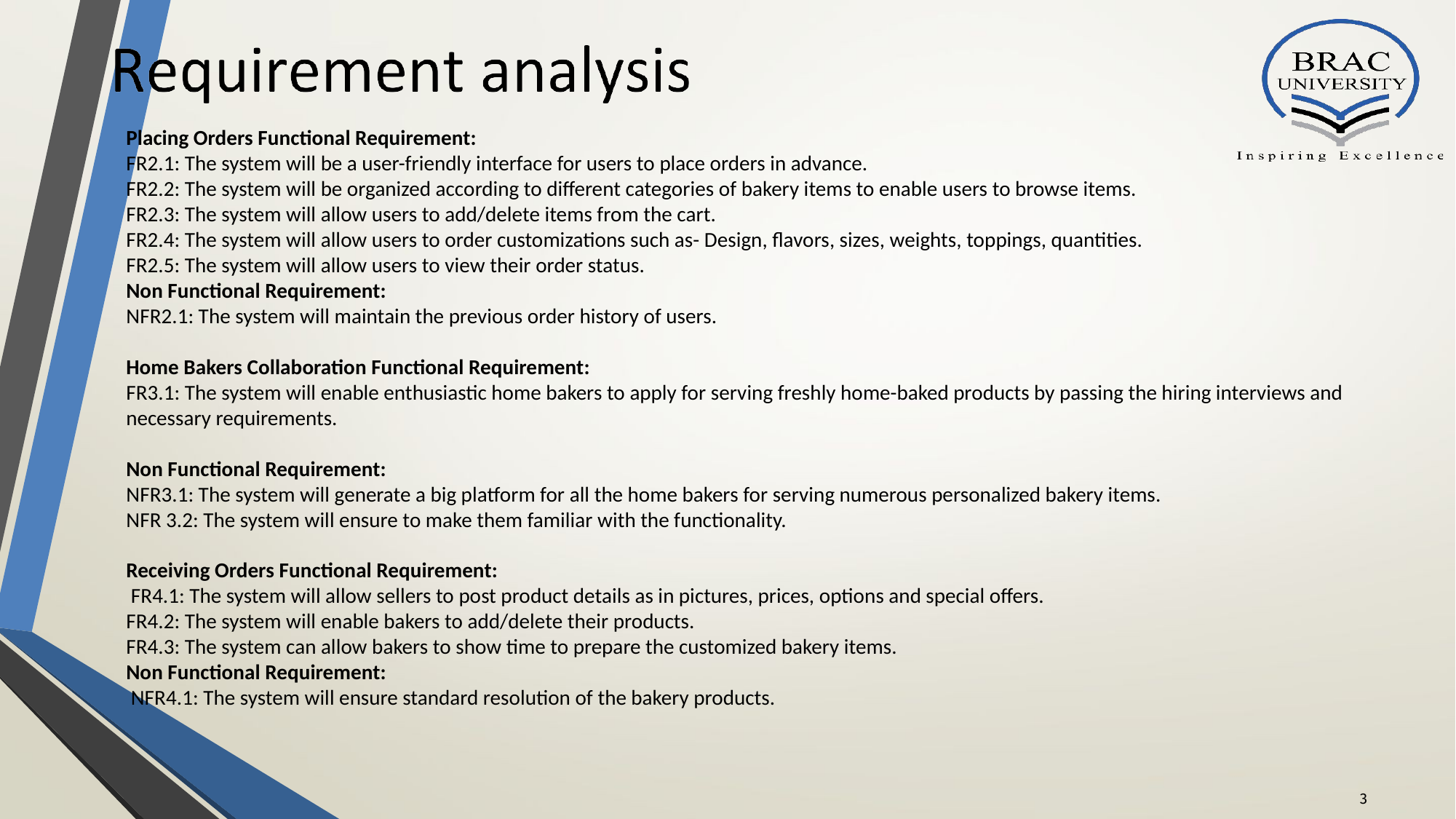

Placing Orders Functional Requirement:
FR2.1: The system will be a user-friendly interface for users to place orders in advance.
FR2.2: The system will be organized according to different categories of bakery items to enable users to browse items.
FR2.3: The system will allow users to add/delete items from the cart.
FR2.4: The system will allow users to order customizations such as- Design, flavors, sizes, weights, toppings, quantities.
FR2.5: The system will allow users to view their order status.
Non Functional Requirement:
NFR2.1: The system will maintain the previous order history of users.

Home Bakers Collaboration Functional Requirement:
FR3.1: The system will enable enthusiastic home bakers to apply for serving freshly home-baked products by passing the hiring interviews and necessary requirements.

Non Functional Requirement:
NFR3.1: The system will generate a big platform for all the home bakers for serving numerous personalized bakery items.
NFR 3.2: The system will ensure to make them familiar with the functionality.

Receiving Orders Functional Requirement:
 FR4.1: The system will allow sellers to post product details as in pictures, prices, options and special offers.
FR4.2: The system will enable bakers to add/delete their products.
FR4.3: The system can allow bakers to show time to prepare the customized bakery items.
Non Functional Requirement:
 NFR4.1: The system will ensure standard resolution of the bakery products.

3